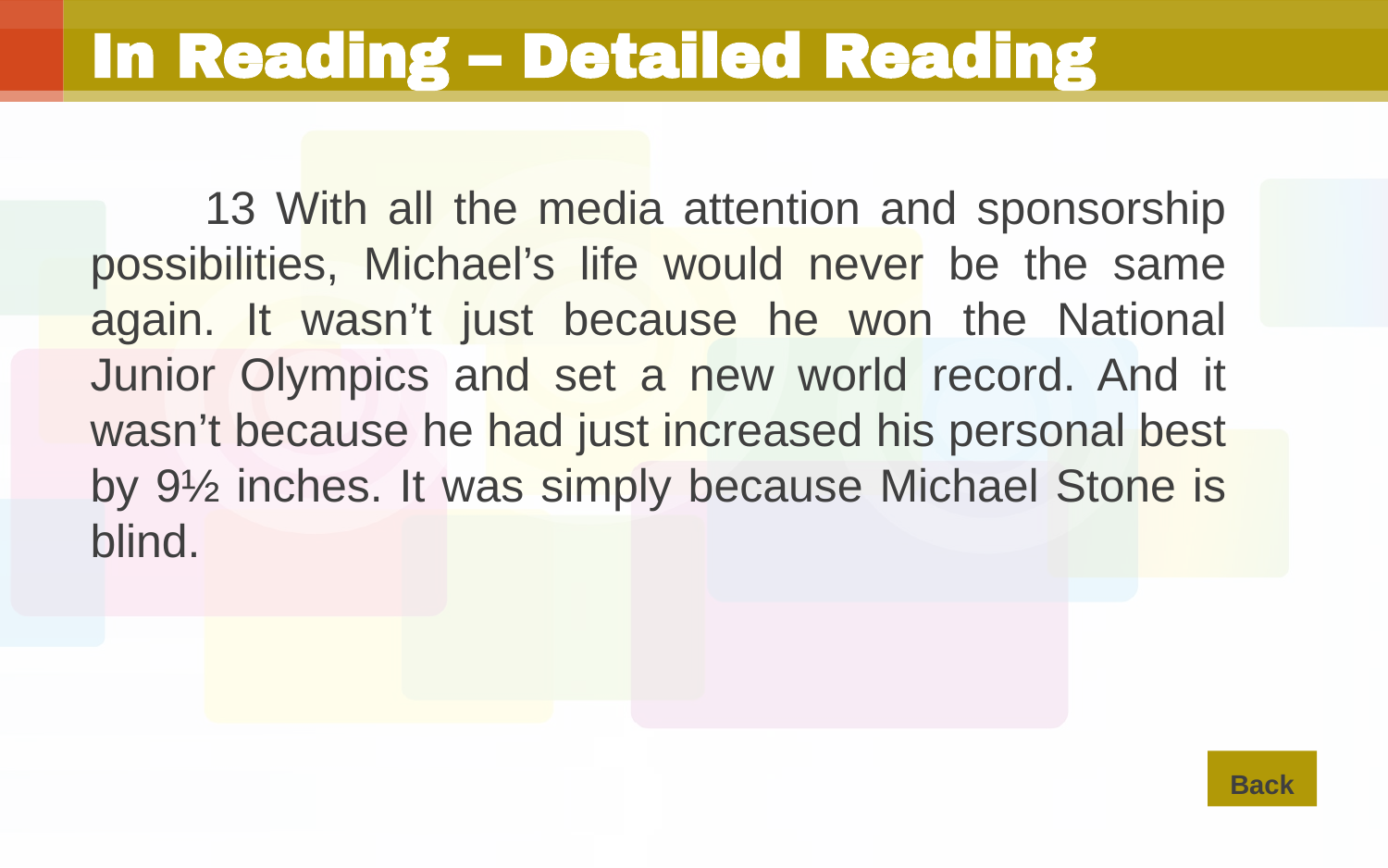

In Reading – Detailed Reading
      13 With all the media attention and sponsorship possibilities, Michael’s life would never be the same again. It wasn’t just because he won the National Junior Olympics and set a new world record. And it wasn’t because he had just increased his personal best by 9½ inches. It was simply because Michael Stone is blind.

Back